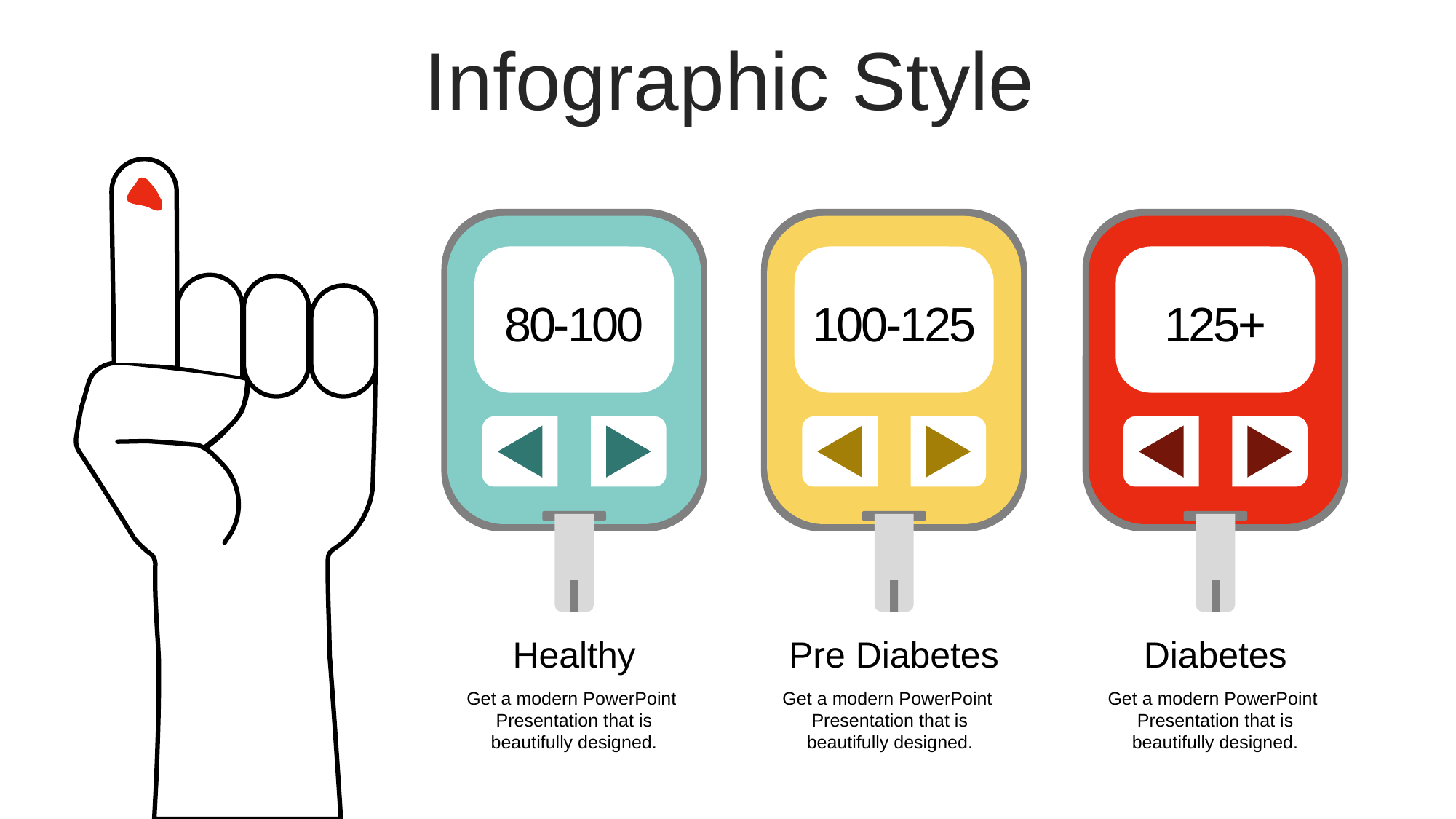

Infographic Style

80-100

100-125

125+

Healthy
Pre Diabetes
Diabetes
Get a modern PowerPoint  Presentation that is beautifully designed.
Get a modern PowerPoint  Presentation that is beautifully designed.
Get a modern PowerPoint  Presentation that is beautifully designed.